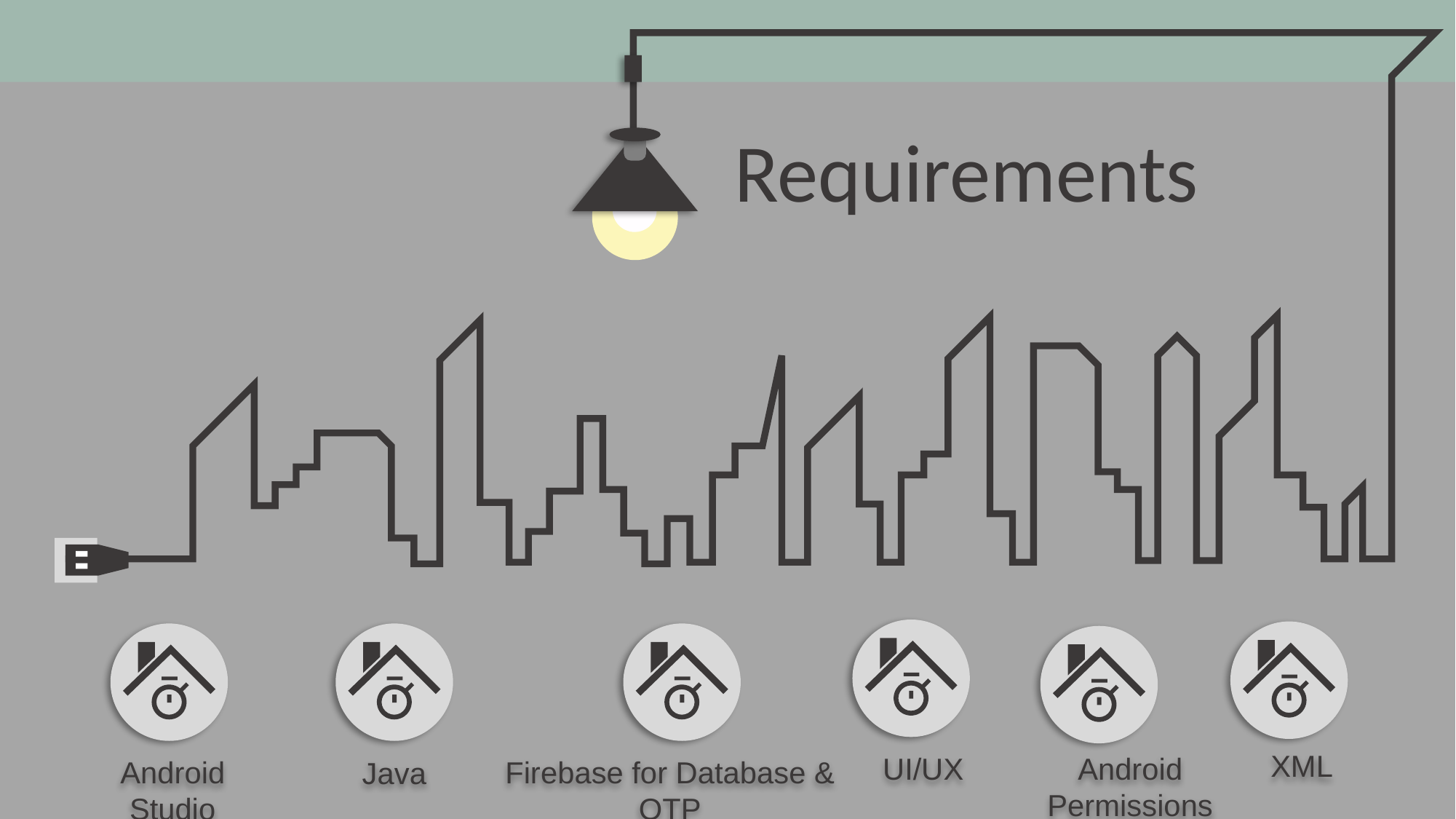

Requirements

XML
UI/UX
Android Permissions
Firebase for Database & OTP
Android Studio
Java